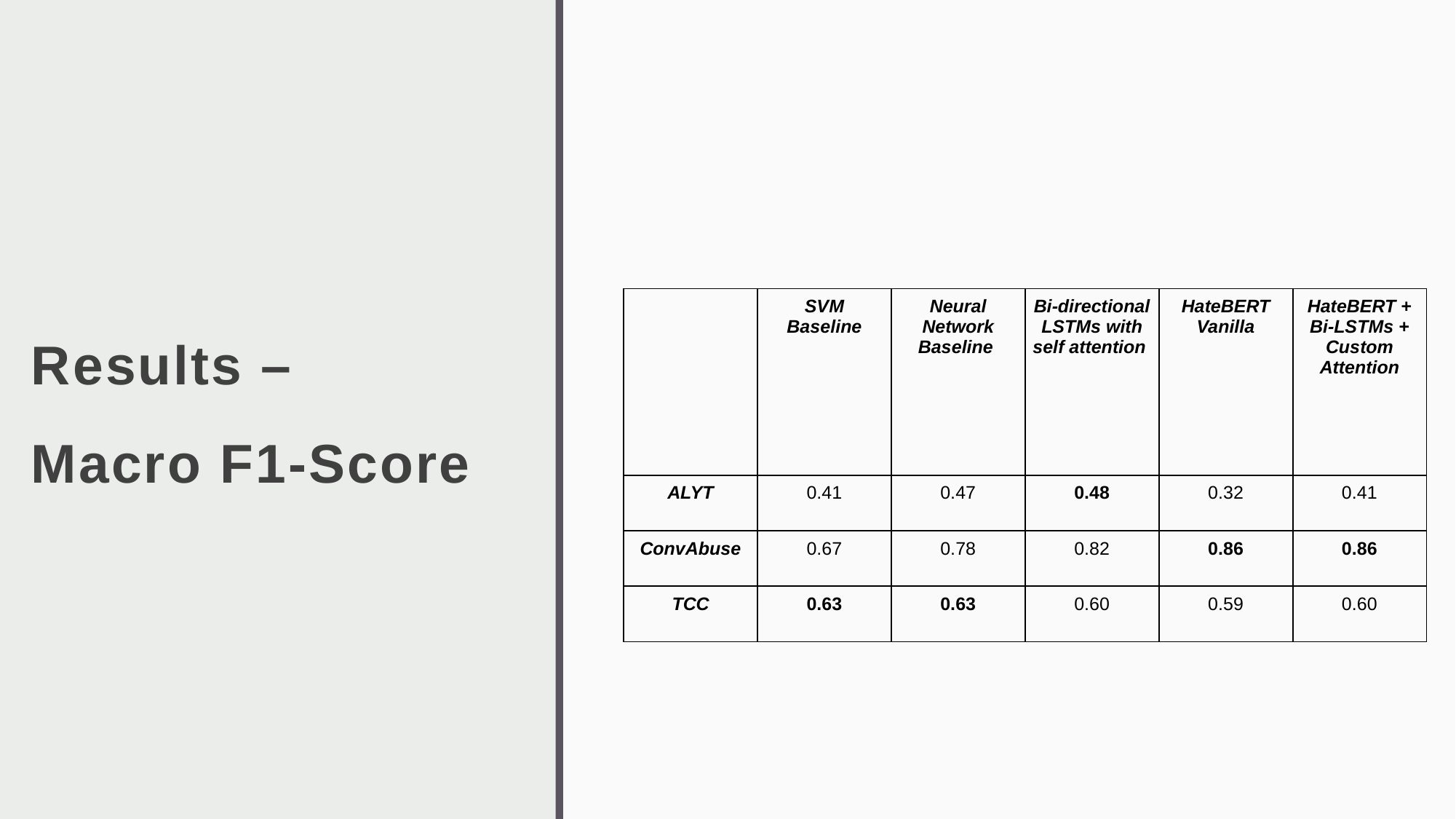

# Results – Macro F1-Score
|  | SVM Baseline | Neural Network Baseline | Bi-directional LSTMs with self attention | HateBERT Vanilla | HateBERT + Bi-LSTMs + Custom Attention |
| --- | --- | --- | --- | --- | --- |
| ALYT | 0.41 | 0.47 | 0.48 | 0.32 | 0.41 |
| ConvAbuse | 0.67 | 0.78 | 0.82 | 0.86 | 0.86 |
| TCC | 0.63 | 0.63 | 0.60 | 0.59 | 0.60 |